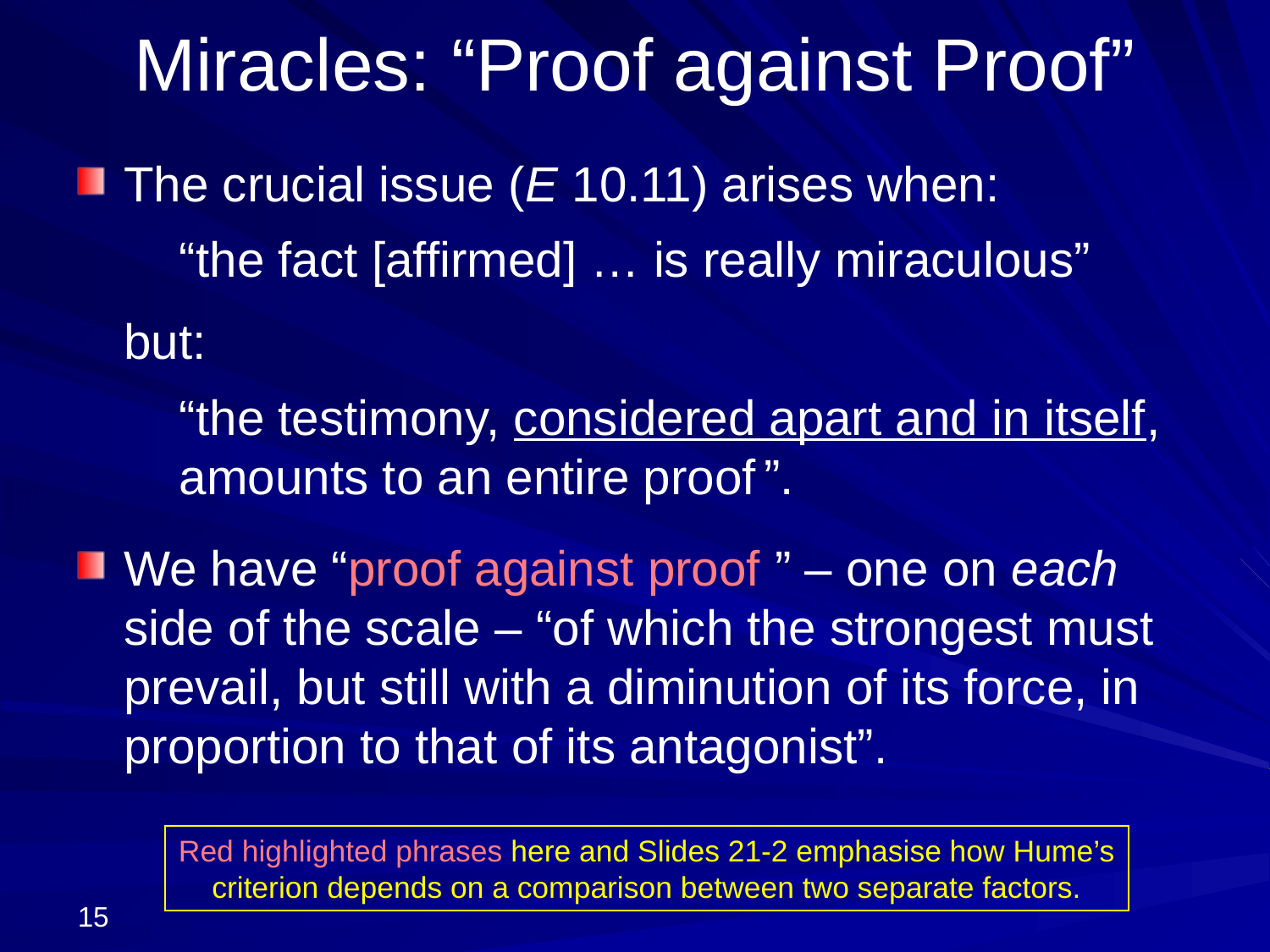

# Miracles: “Proof against Proof”
The crucial issue (E 10.11) arises when:
	“the fact [affirmed] … is really miraculous”
	but:
	“the testimony, considered apart and in itself, amounts to an entire proof ”.
We have “proof against proof ” – one on each side of the scale – “of which the strongest must prevail, but still with a diminution of its force, in proportion to that of its antagonist”.
Red highlighted phrases here and Slides 21-2 emphasise how Hume’s criterion depends on a comparison between two separate factors.
15